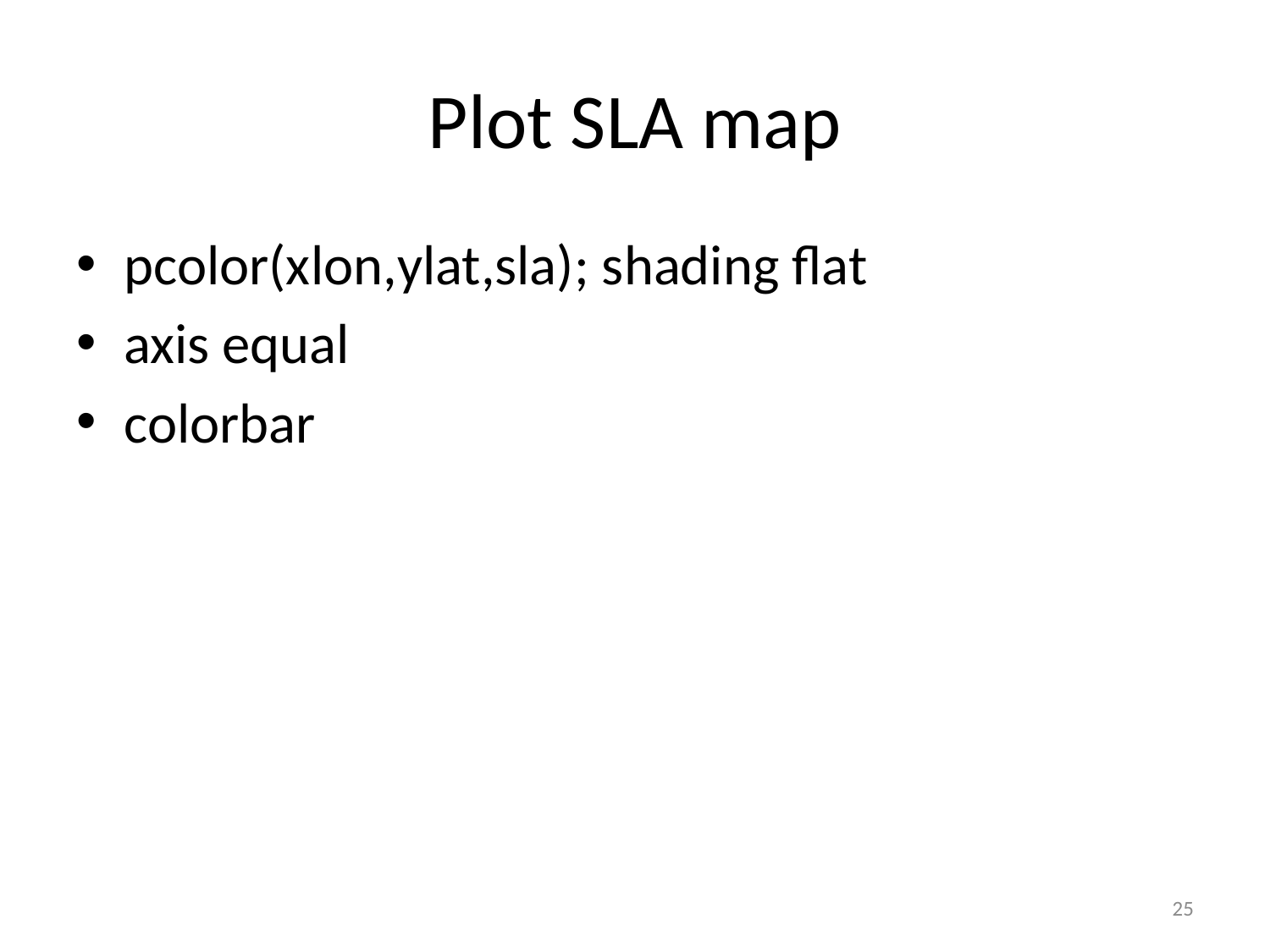

# Plot SLA map
pcolor(xlon,ylat,sla); shading flat
axis equal
colorbar

25